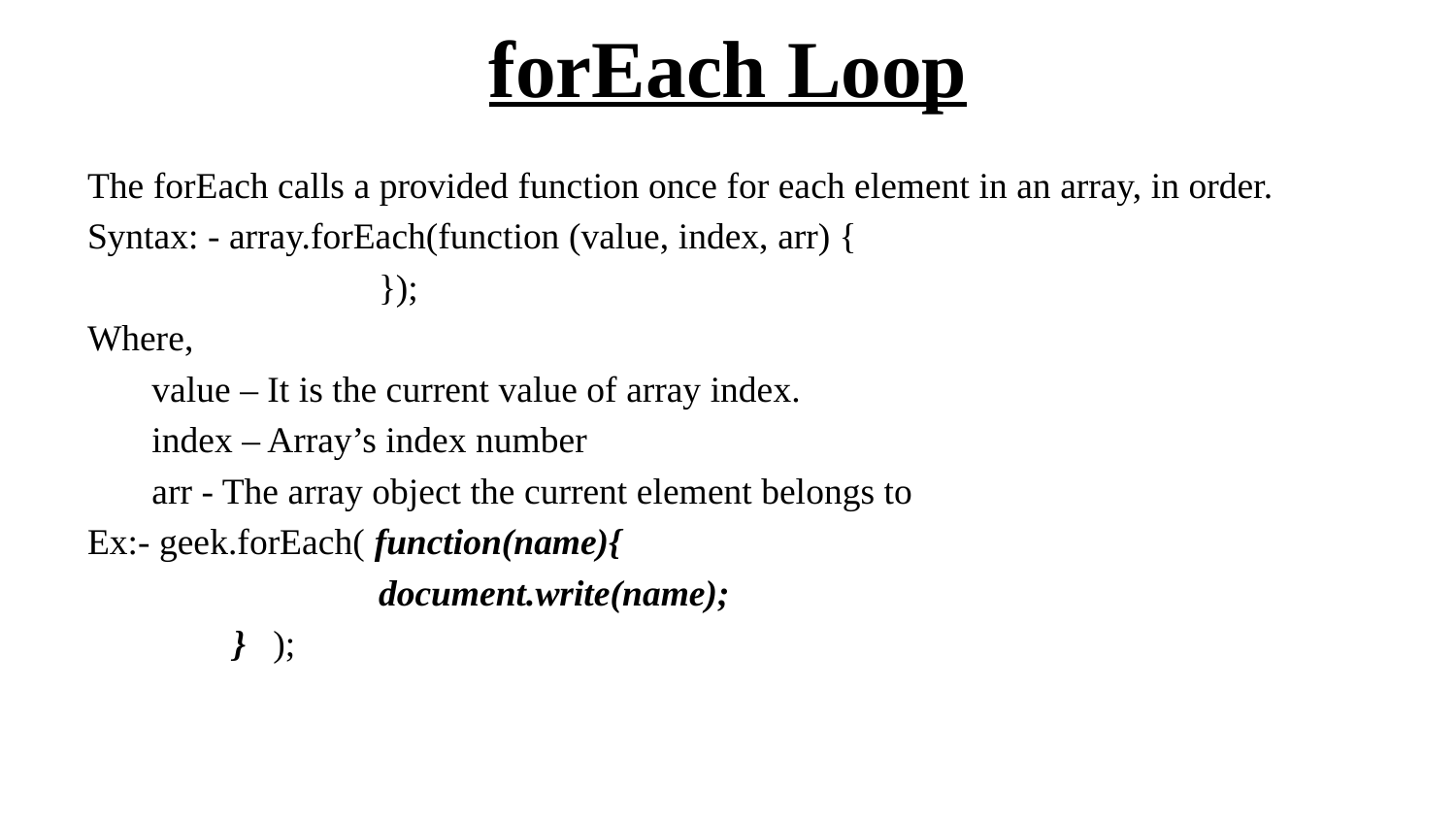

# forEach Loop
The forEach calls a provided function once for each element in an array, in order.
Syntax: - array.forEach(function (value, index, arr) {
		});
Where,
       value – It is the current value of array index.
       index – Array’s index number
       arr - The array object the current element belongs to
Ex:- geek.forEach( function(name){
		document.write(name);
	}   );